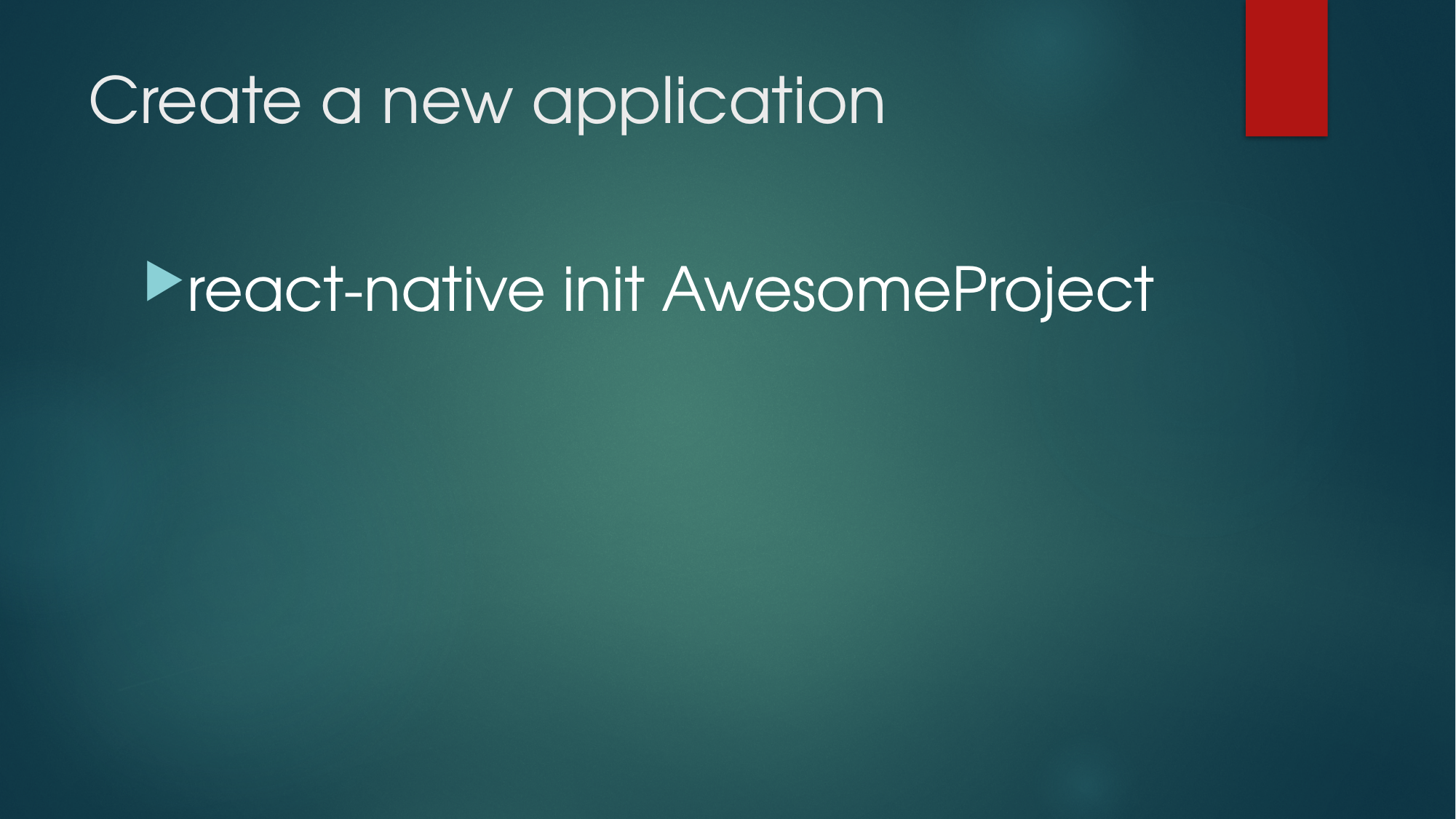

# Create a new application
react-native init AwesomeProject